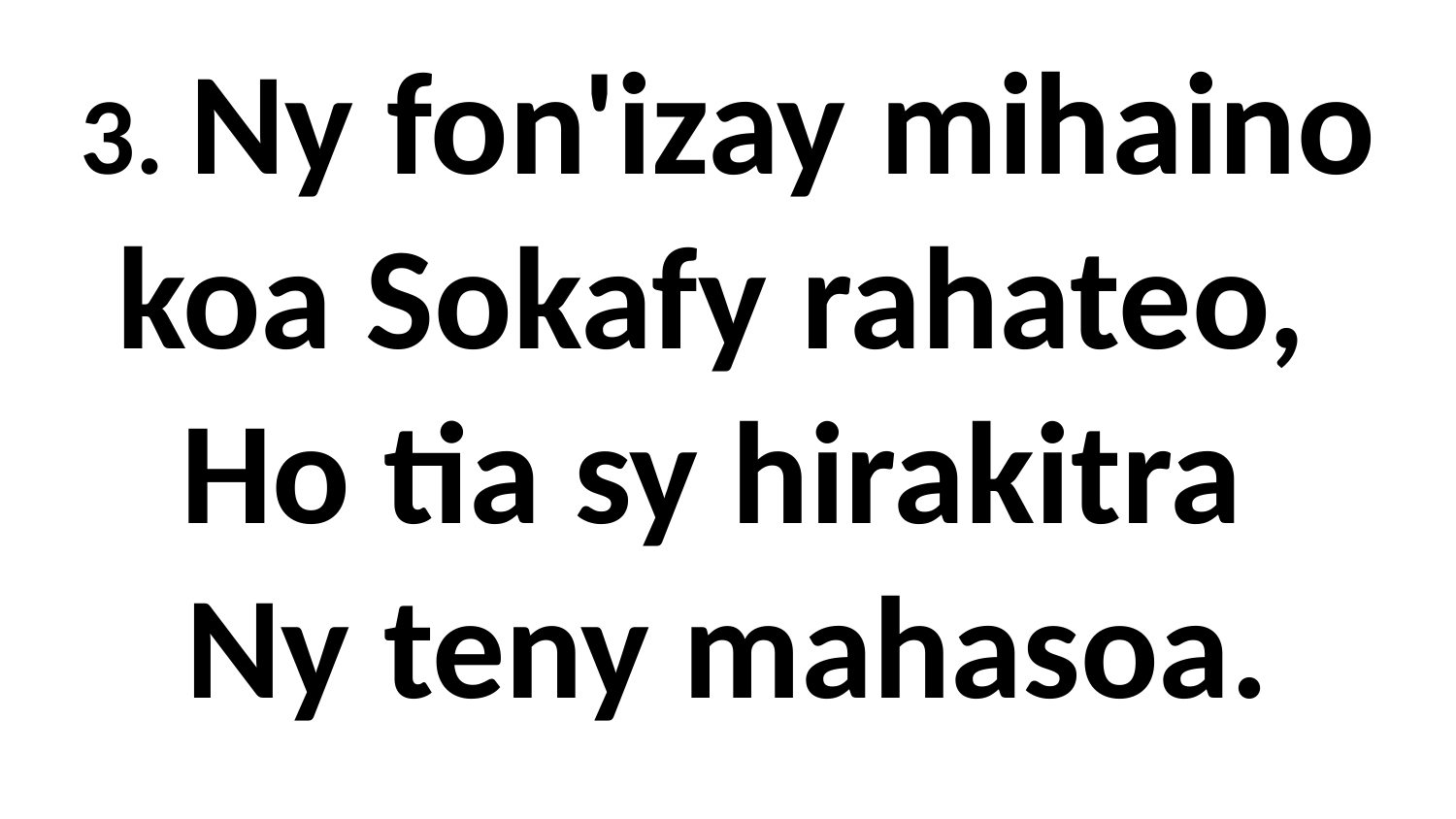

3. Ny fon'izay mihaino
koa Sokafy rahateo,
Ho tia sy hirakitra
Ny teny mahasoa.